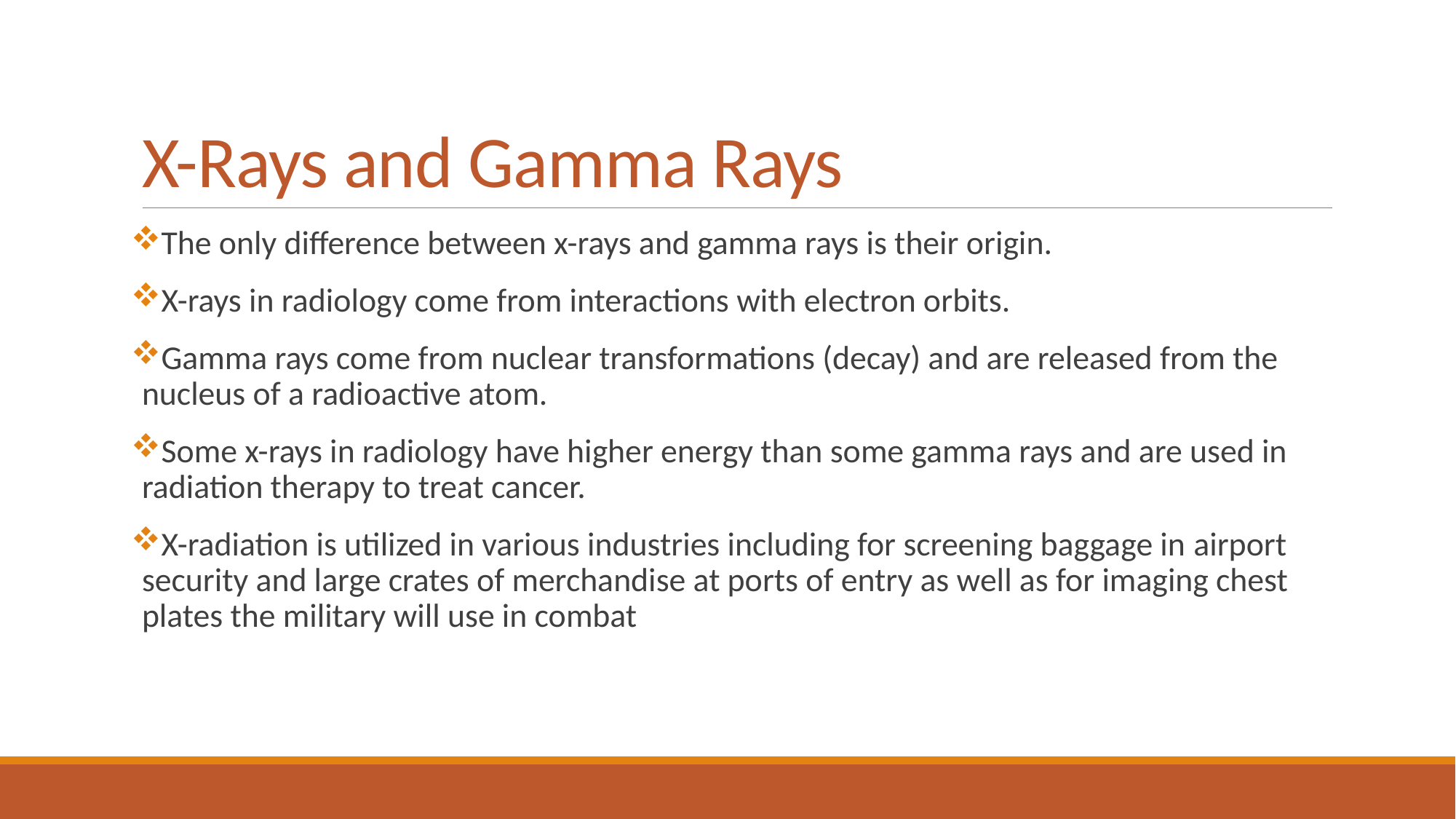

# X-Rays and Gamma Rays
The only difference between x-rays and gamma rays is their origin.
X-rays in radiology come from interactions with electron orbits.
Gamma rays come from nuclear transformations (decay) and are released from the nucleus of a radioactive atom.
Some x-rays in radiology have higher energy than some gamma rays and are used in radiation therapy to treat cancer.
X-radiation is utilized in various industries including for screening baggage in airport security and large crates of merchandise at ports of entry as well as for imaging chest plates the military will use in combat